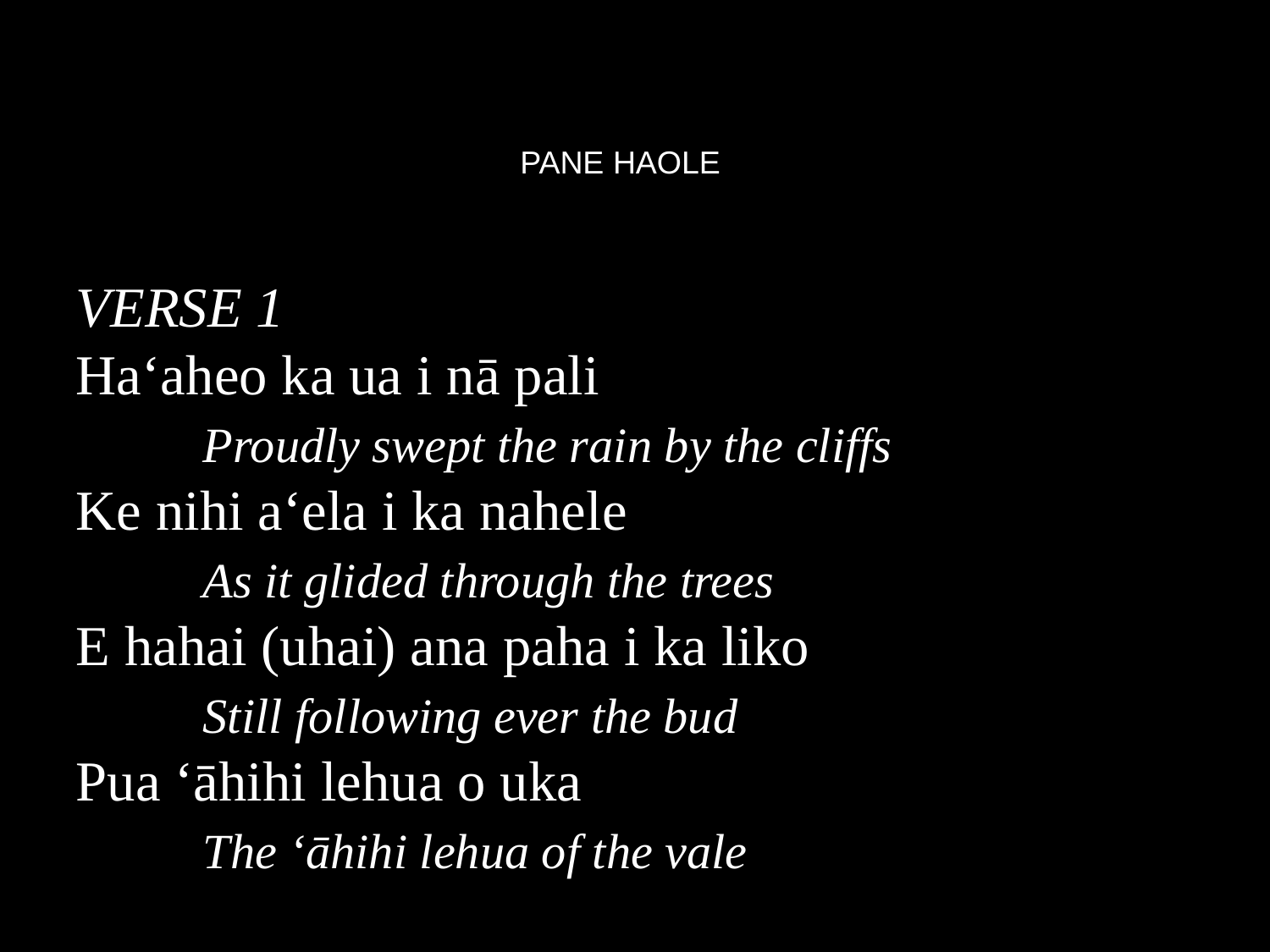

PANE HAOLE
VERSE 1
Haʻaheo ka ua i nā pali
	Proudly swept the rain by the cliffs
Ke nihi aʻela i ka nahele
	As it glided through the trees
E hahai (uhai) ana paha i ka liko
	Still following ever the bud
Pua ʻāhihi lehua o uka
	The ʻāhihi lehua of the vale